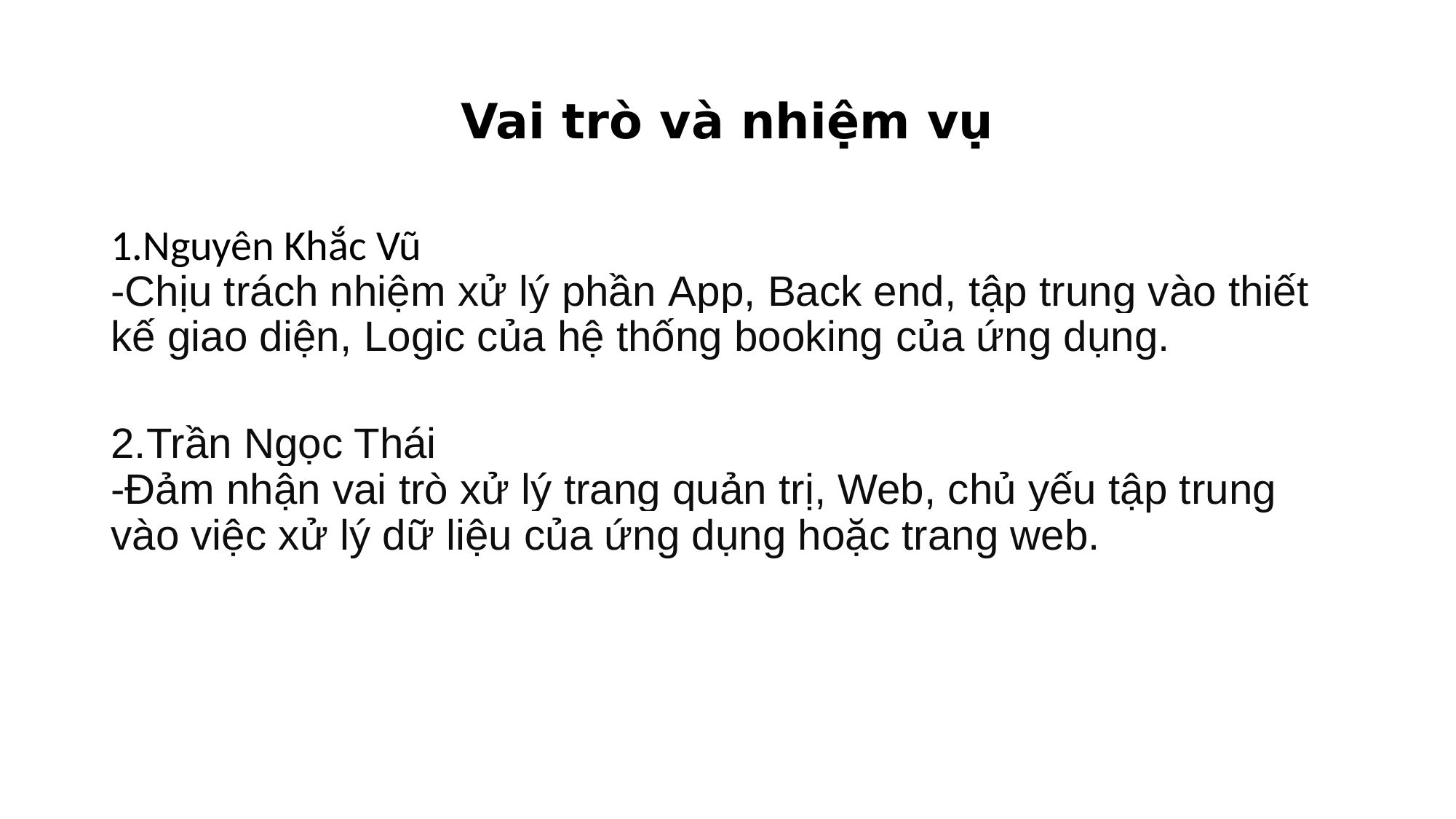

# Vai trò và nhiệm vụ
1.Nguyên Khắc Vũ
-Chịu trách nhiệm xử lý phần App, Back end, tập trung vào thiết kế giao diện, Logic của hệ thống booking của ứng dụng.
2.Trần Ngọc Thái
-Đảm nhận vai trò xử lý trang quản trị, Web, chủ yếu tập trung vào việc xử lý dữ liệu của ứng dụng hoặc trang web.